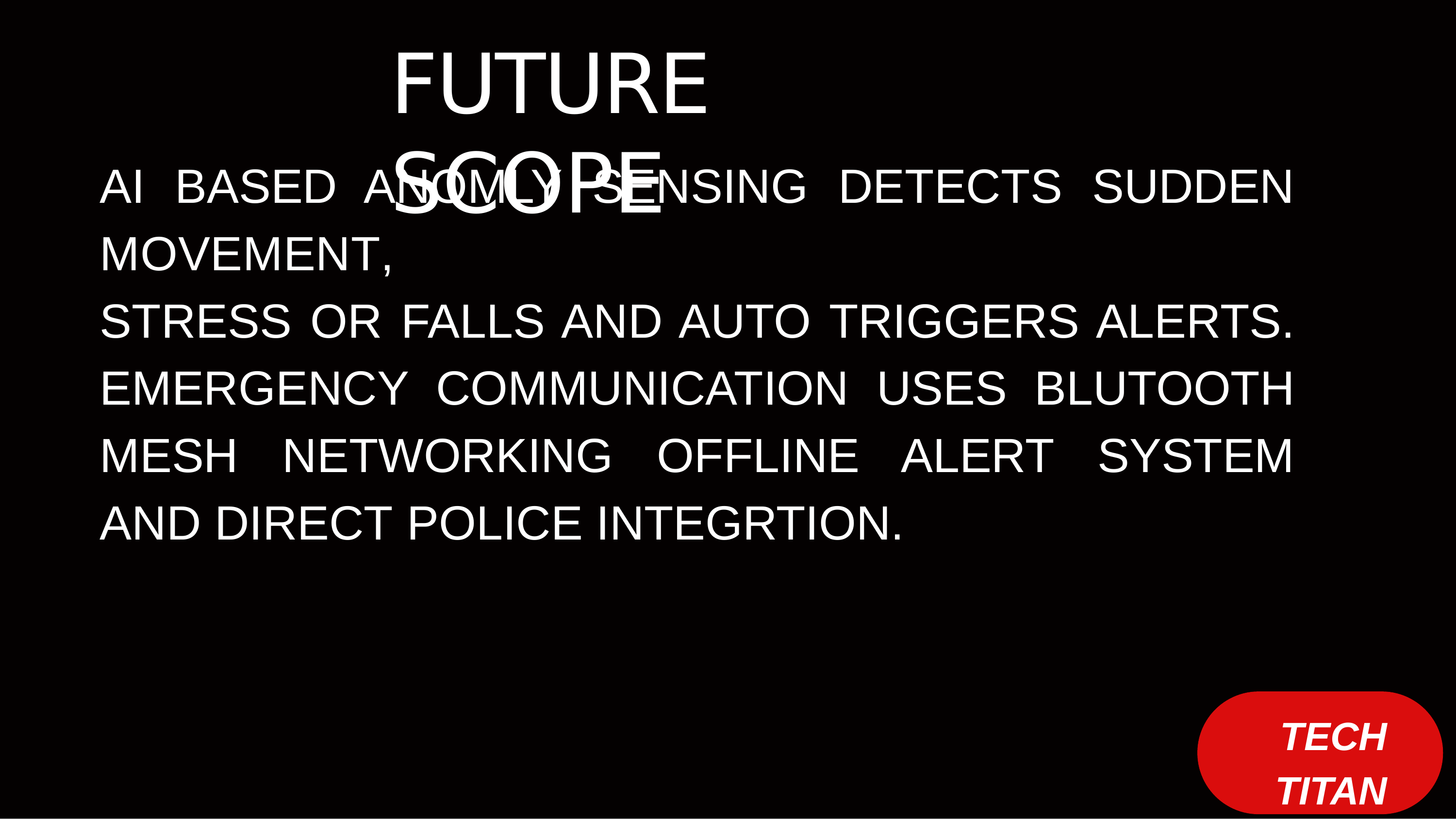

# FUTURE SCOPE
AI  BASED ANOMLY  SENSING  DETECTS  SUDDEN MOVEMENT,
STRESS OR FALLS AND AUTO TRIGGERS ALERTS. EMERGENCY COMMUNICATION USES BLUTOOTH MESH  NETWORKING  OFFLINE  ALERT  SYSTEM AND DIRECT POLICE INTEGRTION.

TECH TITAN